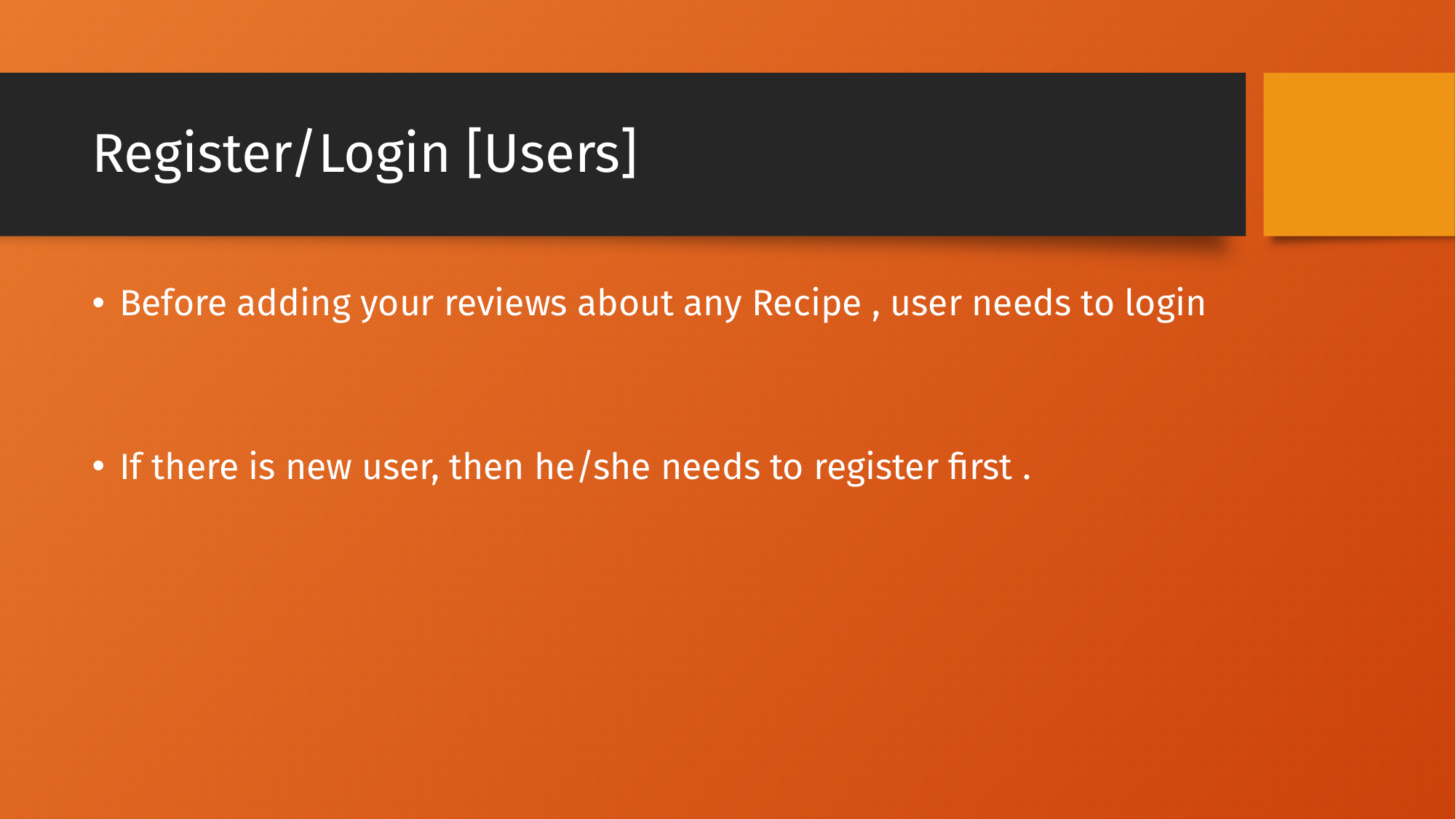

# Register/Login [Users]
Before adding your reviews about any Recipe , user needs to login

If there is new user, then he/she needs to register first .